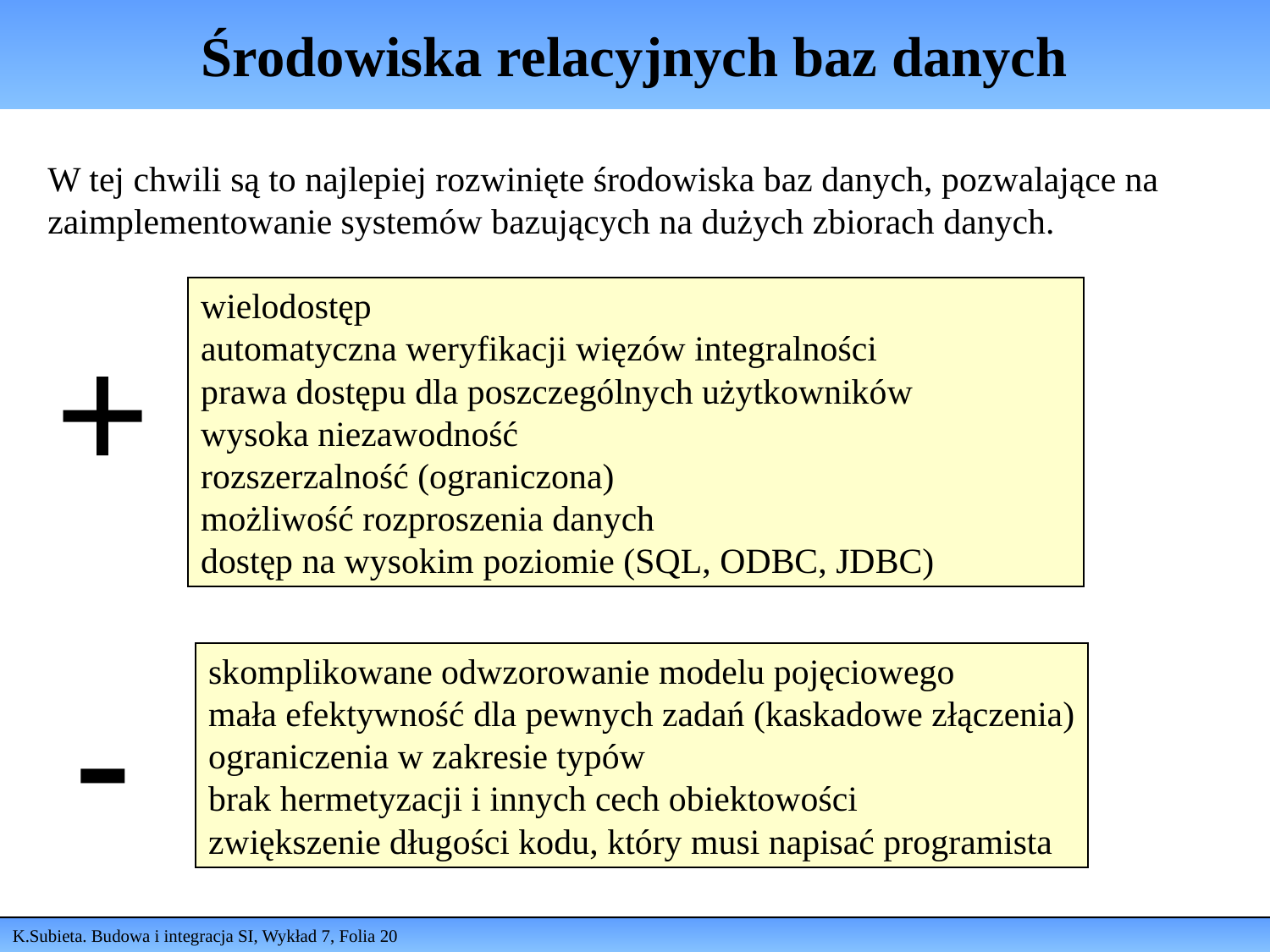

# Środowiska relacyjnych baz danych
W tej chwili są to najlepiej rozwinięte środowiska baz danych, pozwalające na zaimplementowanie systemów bazujących na dużych zbiorach danych.
wielodostęp
automatyczna weryfikacji więzów integralności
prawa dostępu dla poszczególnych użytkowników
wysoka niezawodność
rozszerzalność (ograniczona)
możliwość rozproszenia danych
dostęp na wysokim poziomie (SQL, ODBC, JDBC)
+
-
skomplikowane odwzorowanie modelu pojęciowego
mała efektywność dla pewnych zadań (kaskadowe złączenia)
ograniczenia w zakresie typów
brak hermetyzacji i innych cech obiektowości
zwiększenie długości kodu, który musi napisać programista